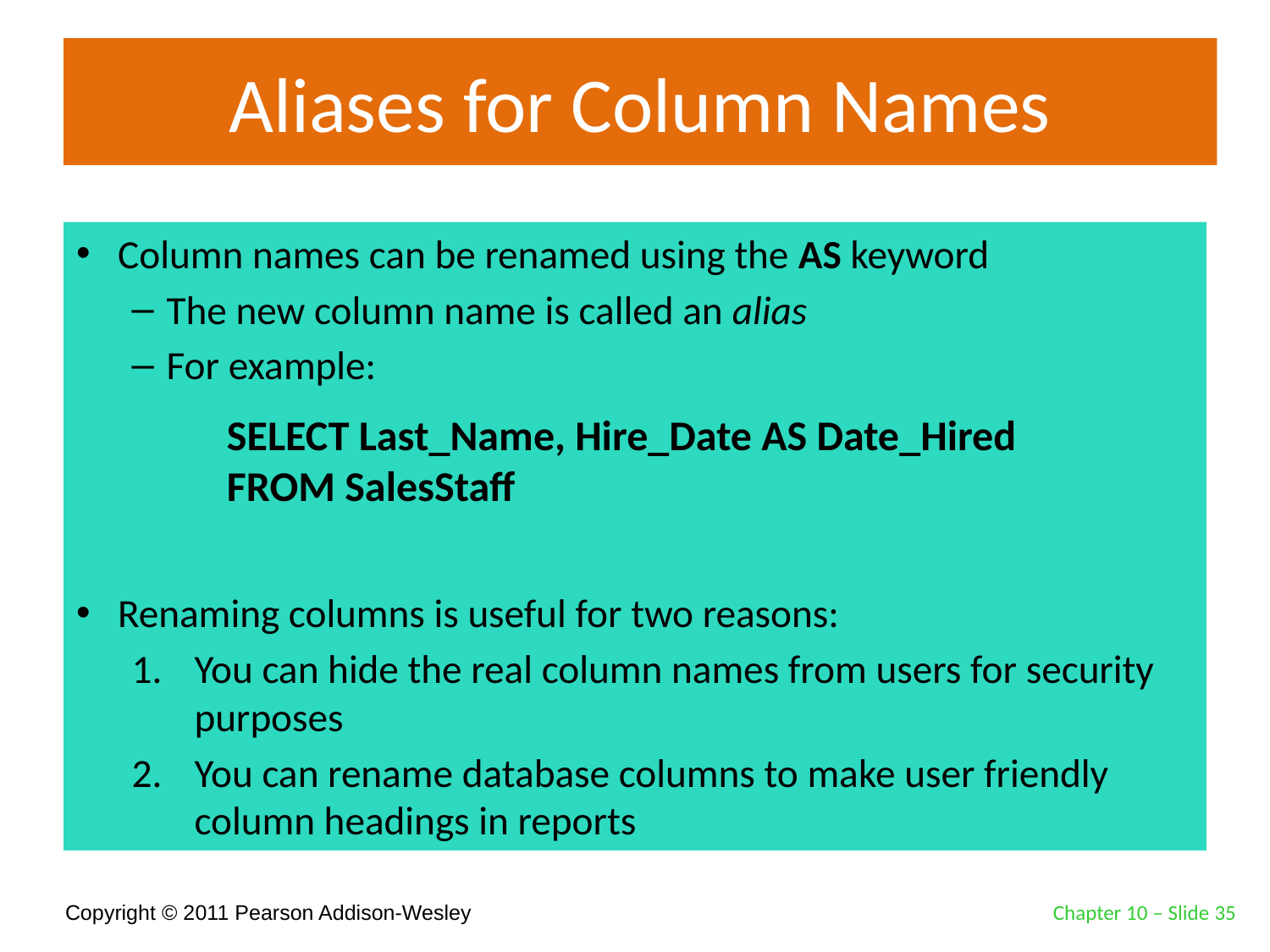

# Aliases for Column Names
Column names can be renamed using the AS keyword
The new column name is called an alias
For example:

Renaming columns is useful for two reasons:
You can hide the real column names from users for security purposes
You can rename database columns to make user friendly column headings in reports
SELECT Last_Name, Hire_Date AS Date_Hired
FROM SalesStaff
Chapter 10 – Slide 35